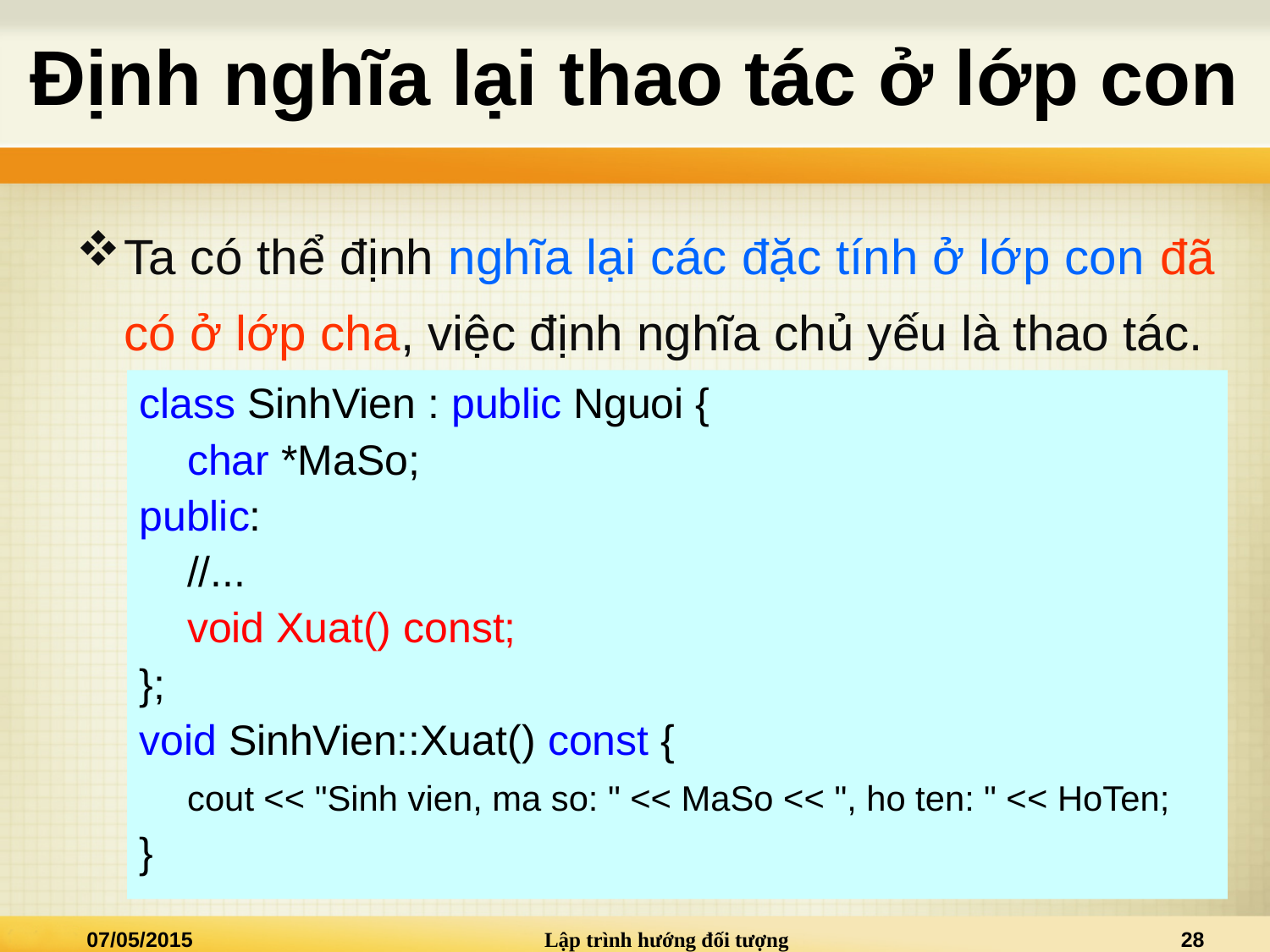

# Định nghĩa lại thao tác ở lớp con
Ta có thể định nghĩa lại các đặc tính ở lớp con đã có ở lớp cha, việc định nghĩa chủ yếu là thao tác.
class SinhVien : public Nguoi {
	char *MaSo;
public:
	//...
	void Xuat() const;
};
void SinhVien::Xuat() const {
	cout << "Sinh vien, ma so: " << MaSo << ", ho ten: " << HoTen;
}
07/05/2015
Lập trình hướng đối tượng
28